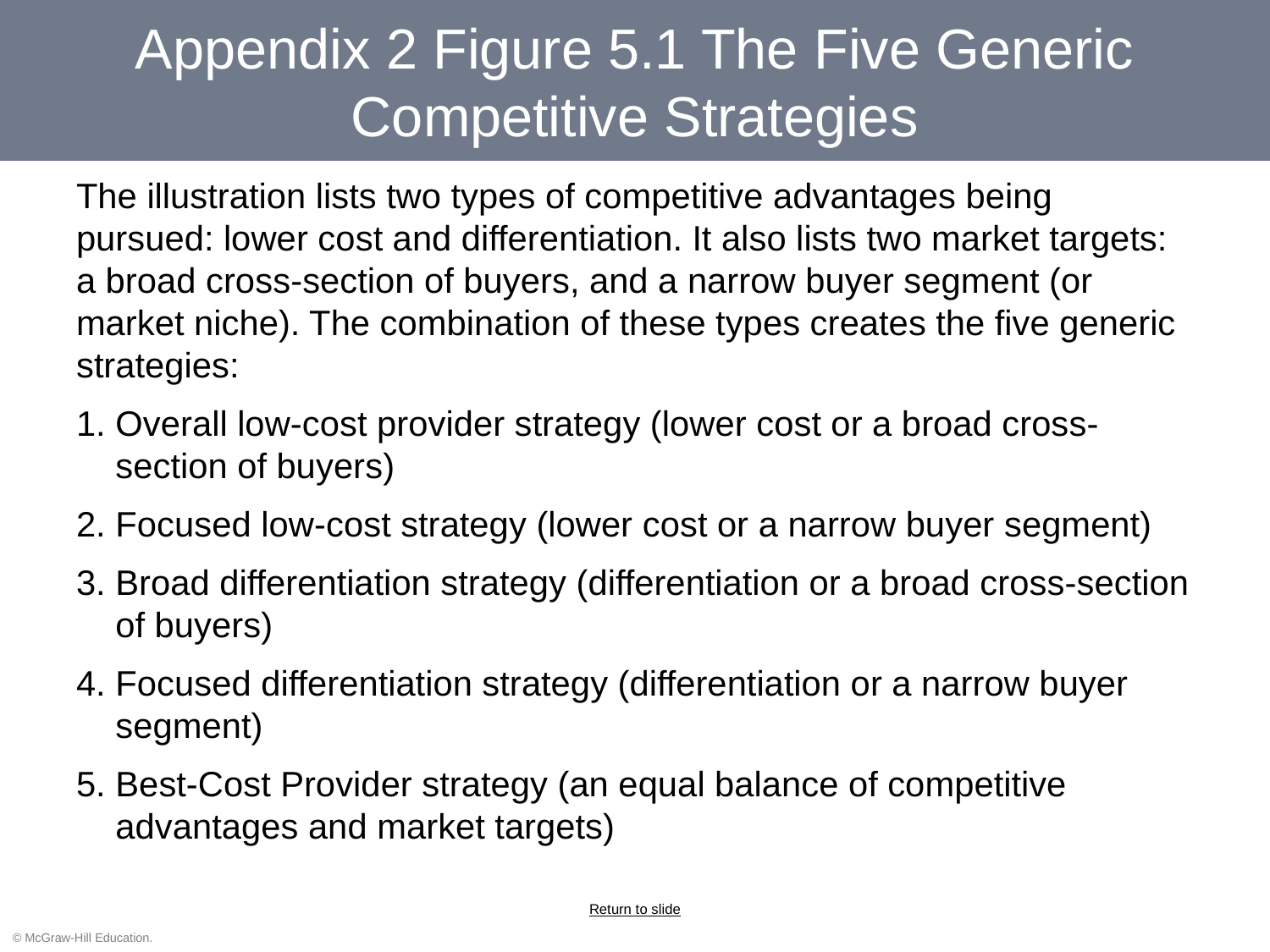

# Appendix 2 Figure 5.1 The Five Generic Competitive Strategies
The illustration lists two types of competitive advantages being pursued: lower cost and differentiation. It also lists two market targets: a broad cross-section of buyers, and a narrow buyer segment (or market niche). The combination of these types creates the five generic strategies:
Overall low-cost provider strategy (lower cost or a broad cross-section of buyers)
Focused low-cost strategy (lower cost or a narrow buyer segment)
Broad differentiation strategy (differentiation or a broad cross-section of buyers)
Focused differentiation strategy (differentiation or a narrow buyer segment)
Best-Cost Provider strategy (an equal balance of competitive advantages and market targets)
Return to slide